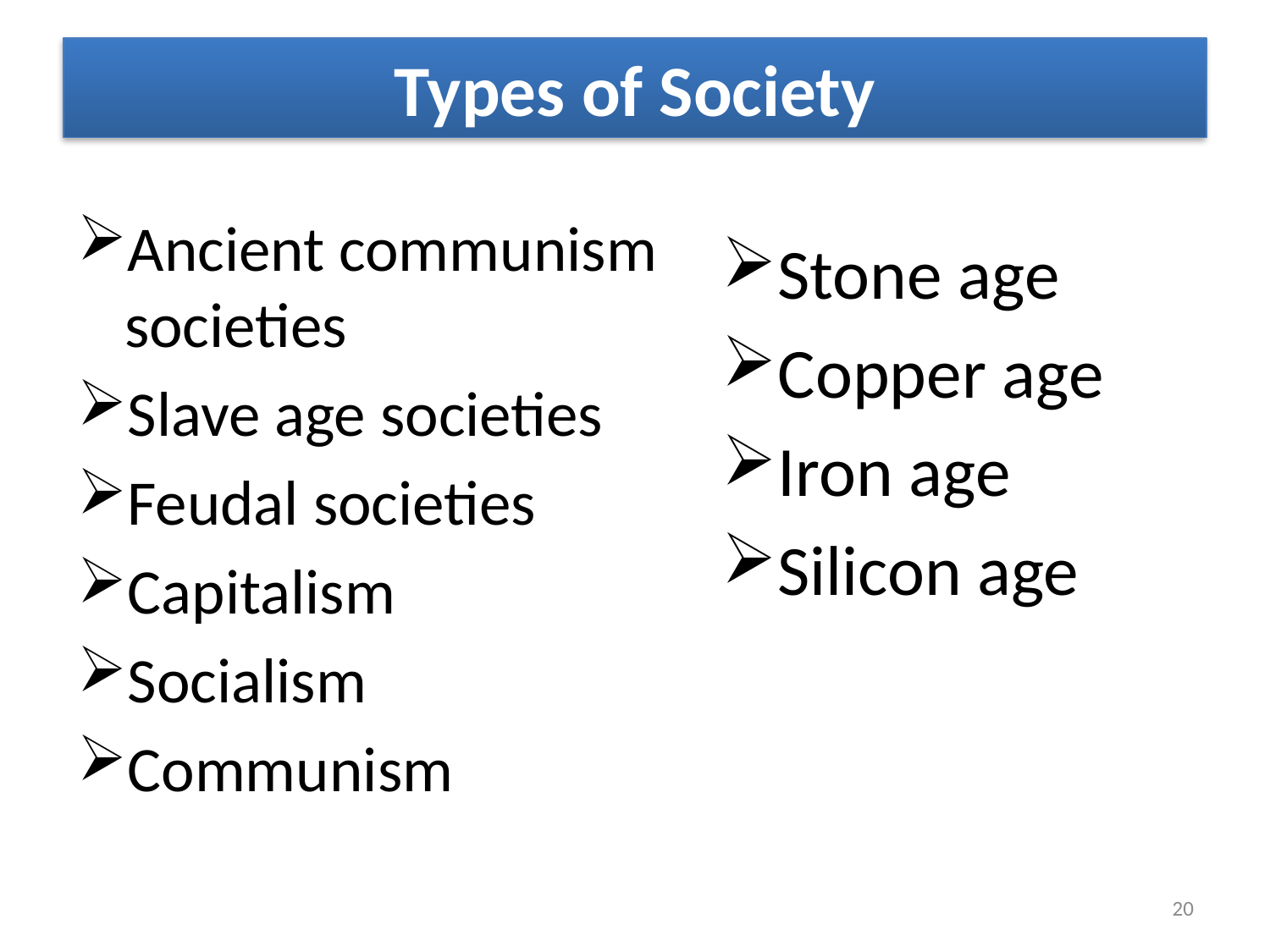

# Types of Society
Ancient communism societies
Slave age societies
Feudal societies
Capitalism
Socialism
Communism

Stone age
Copper age
Iron age
Silicon age

20